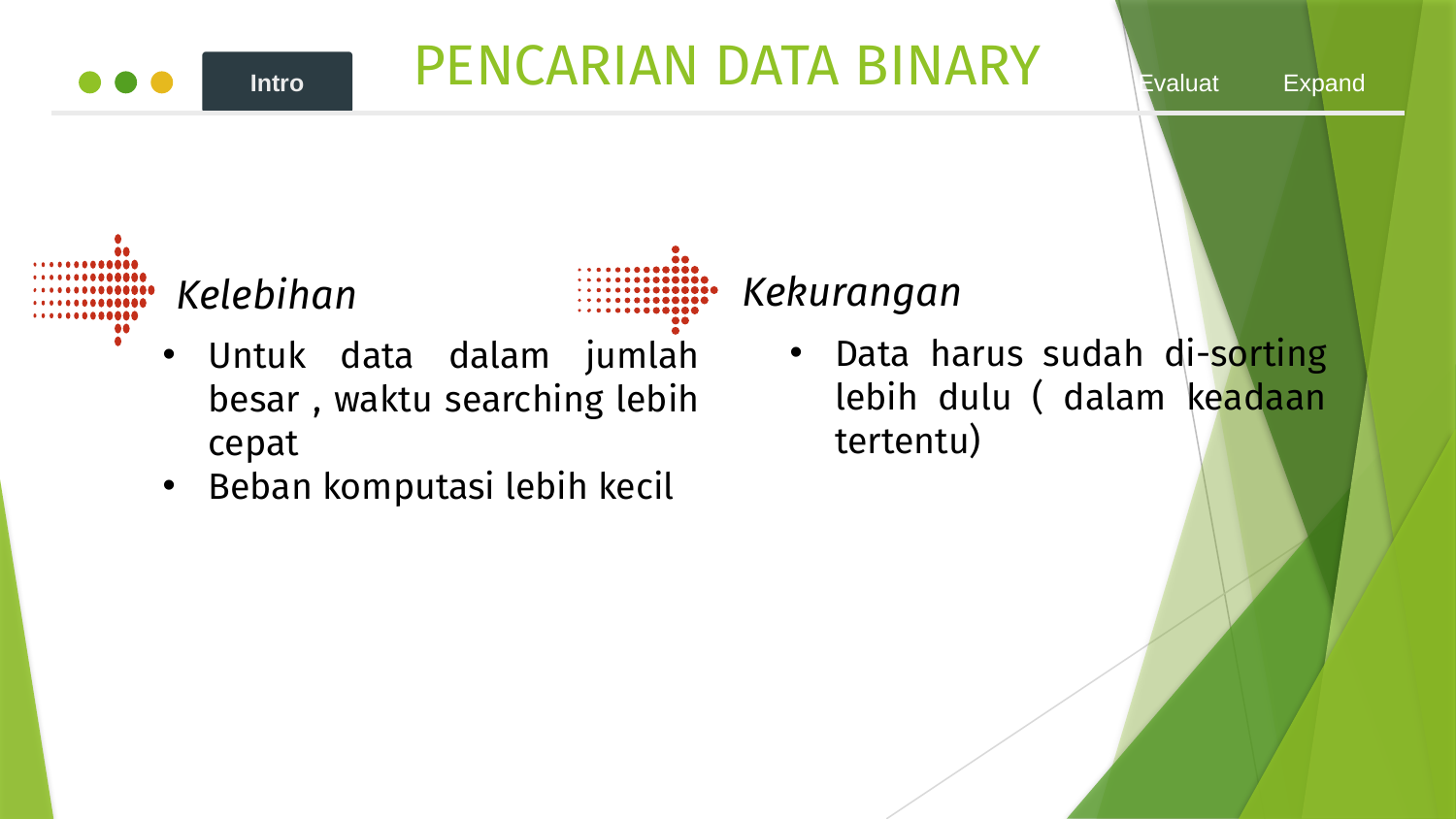

# PENCARIAN DATA BINARY
Intro
Hook
Explore
Explain
Apply
Share
Evaluat
Expand

Kekurangan
Kelebihan
Data harus sudah di-sorting lebih dulu ( dalam keadaan tertentu)
Untuk data dalam jumlah besar , waktu searching lebih cepat
Beban komputasi lebih kecil